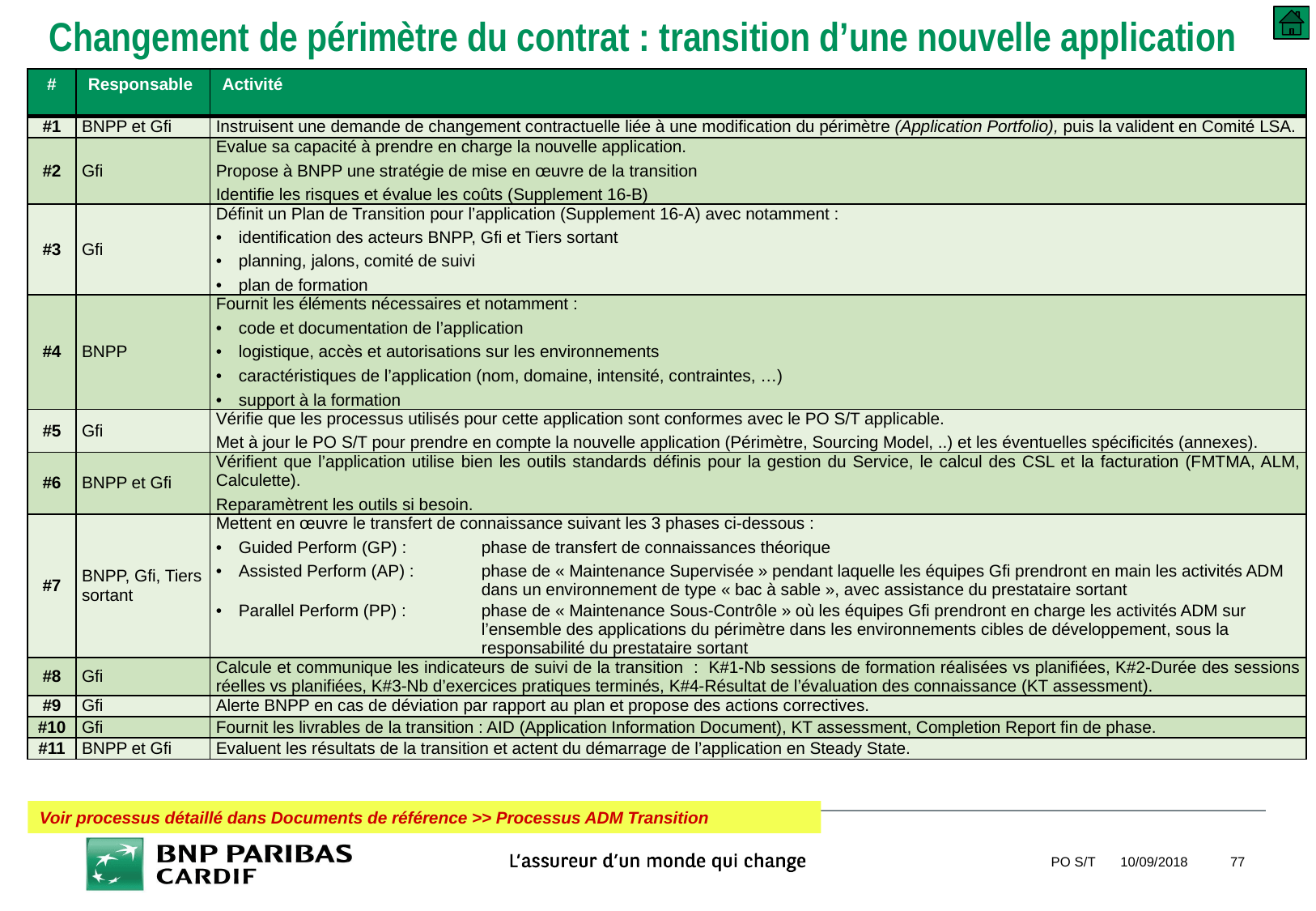

# Changement de périmètre du contrat : transition d’une nouvelle application
| # | Responsable | Activité |
| --- | --- | --- |
| #1 | BNPP et Gfi | Instruisent une demande de changement contractuelle liée à une modification du périmètre (Application Portfolio), puis la valident en Comité LSA. |
| #2 | Gfi | Evalue sa capacité à prendre en charge la nouvelle application. Propose à BNPP une stratégie de mise en œuvre de la transition Identifie les risques et évalue les coûts (Supplement 16-B) |
| #3 | Gfi | Définit un Plan de Transition pour l’application (Supplement 16-A) avec notamment : identification des acteurs BNPP, Gfi et Tiers sortant planning, jalons, comité de suivi plan de formation |
| #4 | BNPP | Fournit les éléments nécessaires et notamment : code et documentation de l’application logistique, accès et autorisations sur les environnements caractéristiques de l’application (nom, domaine, intensité, contraintes, …) support à la formation |
| #5 | Gfi | Vérifie que les processus utilisés pour cette application sont conformes avec le PO S/T applicable. Met à jour le PO S/T pour prendre en compte la nouvelle application (Périmètre, Sourcing Model, ..) et les éventuelles spécificités (annexes). |
| #6 | BNPP et Gfi | Vérifient que l’application utilise bien les outils standards définis pour la gestion du Service, le calcul des CSL et la facturation (FMTMA, ALM, Calculette). Reparamètrent les outils si besoin. |
| #7 | BNPP, Gfi, Tiers sortant | Mettent en œuvre le transfert de connaissance suivant les 3 phases ci-dessous : Guided Perform (GP) : phase de transfert de connaissances théorique Assisted Perform (AP) : phase de « Maintenance Supervisée » pendant laquelle les équipes Gfi prendront en main les activités ADM dans un environnement de type « bac à sable », avec assistance du prestataire sortant Parallel Perform (PP) : phase de « Maintenance Sous-Contrôle » où les équipes Gfi prendront en charge les activités ADM sur l’ensemble des applications du périmètre dans les environnements cibles de développement, sous la responsabilité du prestataire sortant |
| #8 | Gfi | Calcule et communique les indicateurs de suivi de la transition : K#1-Nb sessions de formation réalisées vs planifiées, K#2-Durée des sessions réelles vs planifiées, K#3-Nb d’exercices pratiques terminés, K#4-Résultat de l’évaluation des connaissance (KT assessment). |
| #9 | Gfi | Alerte BNPP en cas de déviation par rapport au plan et propose des actions correctives. |
| #10 | Gfi | Fournit les livrables de la transition : AID (Application Information Document), KT assessment, Completion Report fin de phase. |
| #11 | BNPP et Gfi | Evaluent les résultats de la transition et actent du démarrage de l’application en Steady State. |
Voir processus détaillé dans Documents de référence >> Processus ADM Transition
PO S/T
10/09/2018
77